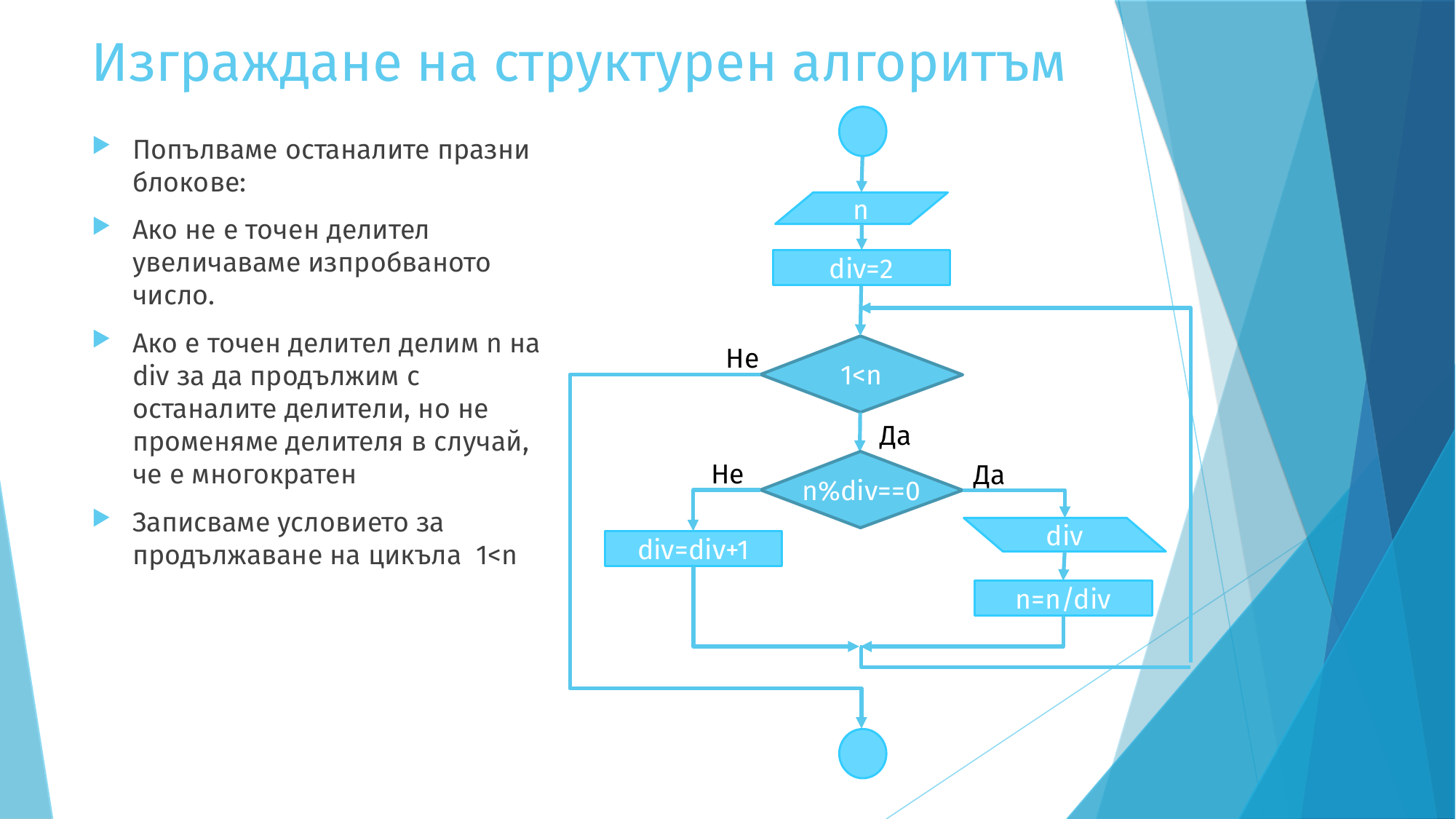

Изграждане на структурен алгоритъм

n

div=2

Не
1<n

Да
Не
n%div==0
Да

div

div=div+1

n=n/div

Попълваме останалите празни блокове:
Ако не е точен делител увеличаваме изпробваното число.
Ако е точен делител делим n на div за да продължим с останалите делители, но не променяме делителя в случай, че е многократен
Записваме условието за продължаване на цикъла  1<n